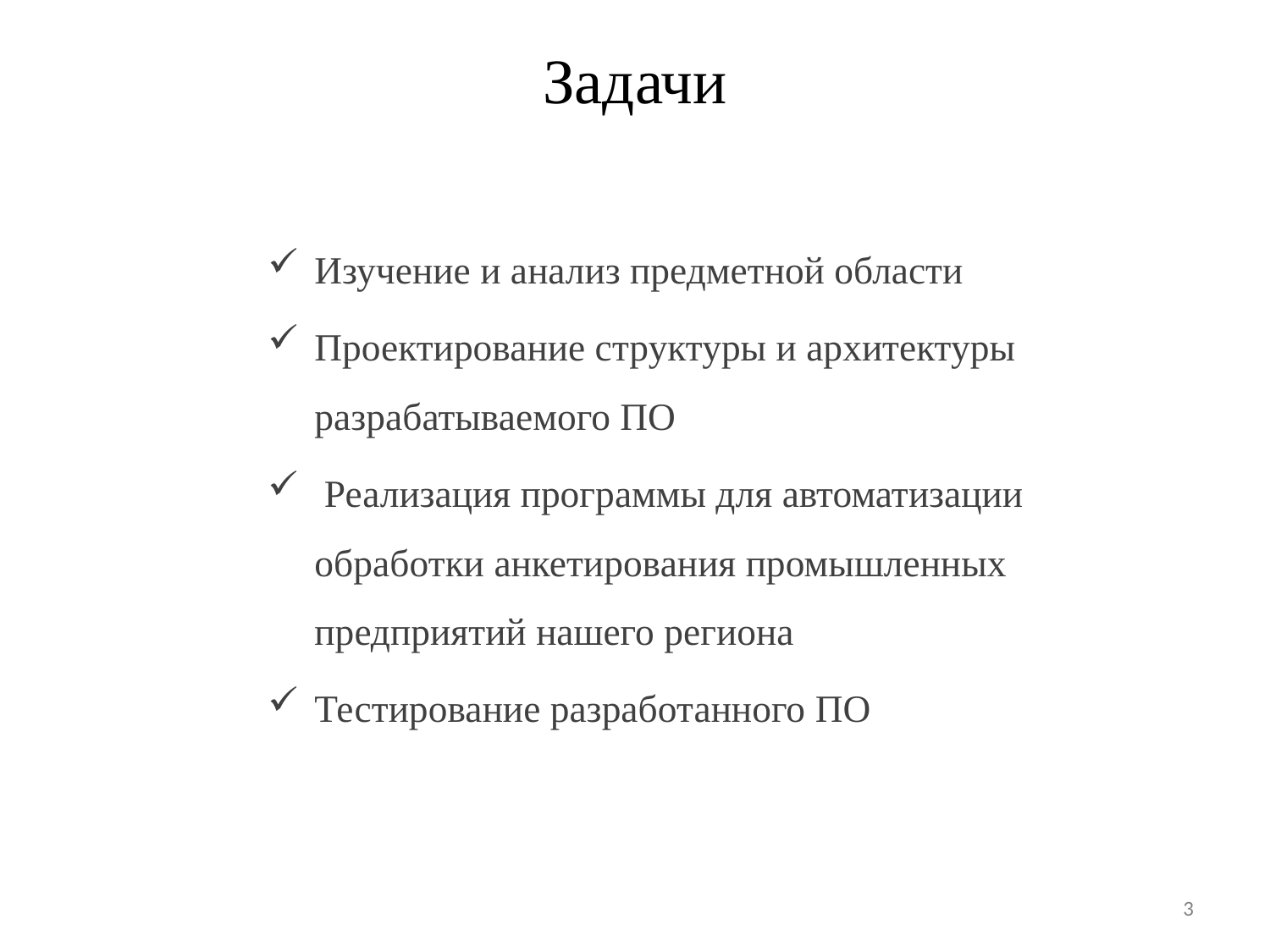

Задачи
Изучение и анализ предметной области
Проектирование структуры и архитектуры разрабатываемого ПО
 Реализация программы для автоматизации обработки анкетирования промышленных предприятий нашего региона
Тестирование разработанного ПО
3